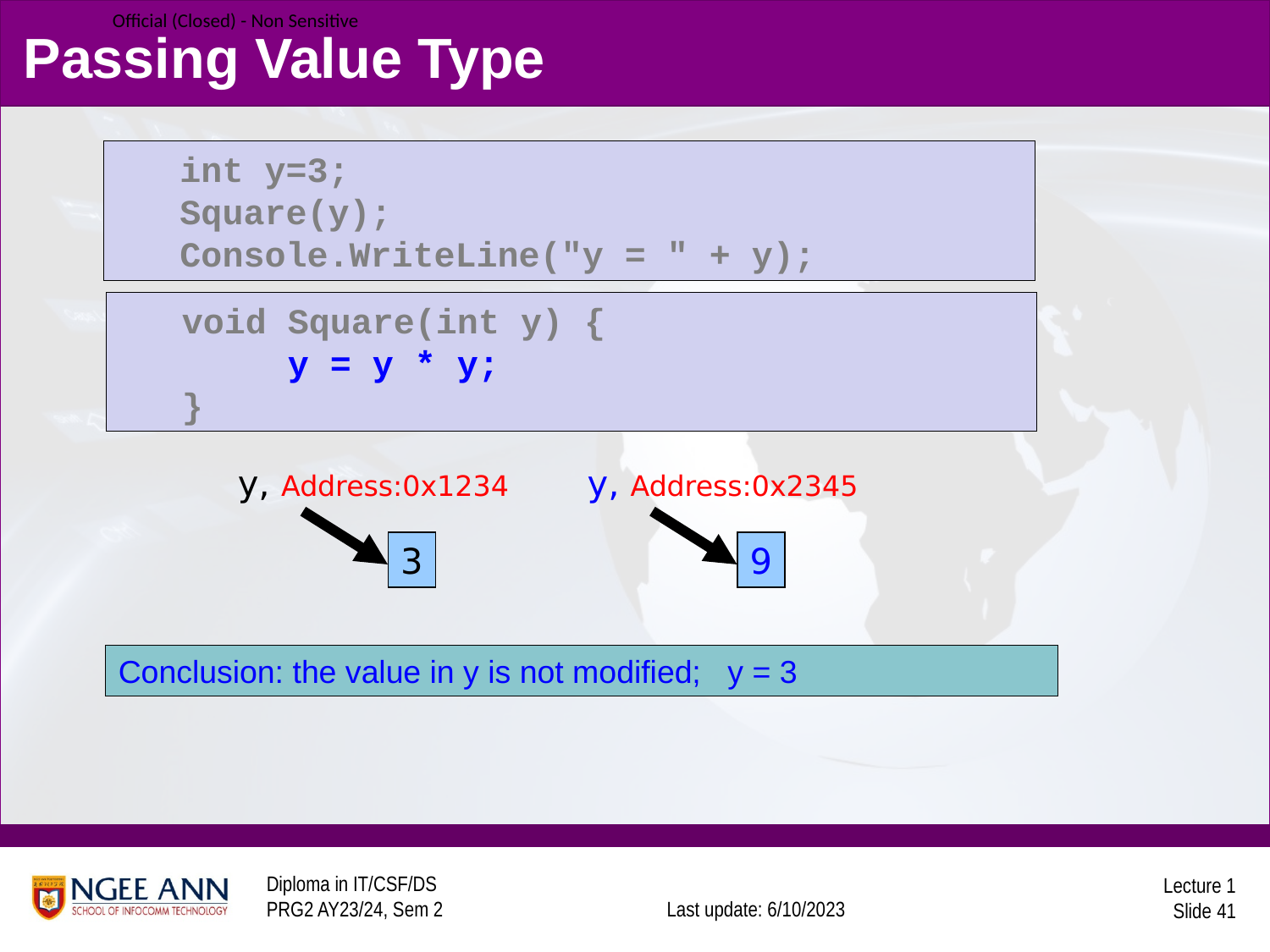

# Passing Value Type
int y=3;
Square(y);
Console.WriteLine("y = " + y);
void Square(int y) {
     y = y * y;
}
y, Address:0x1234
3
y, Address:0x2345
9
Conclusion: the value in y is not modified;   y = 3